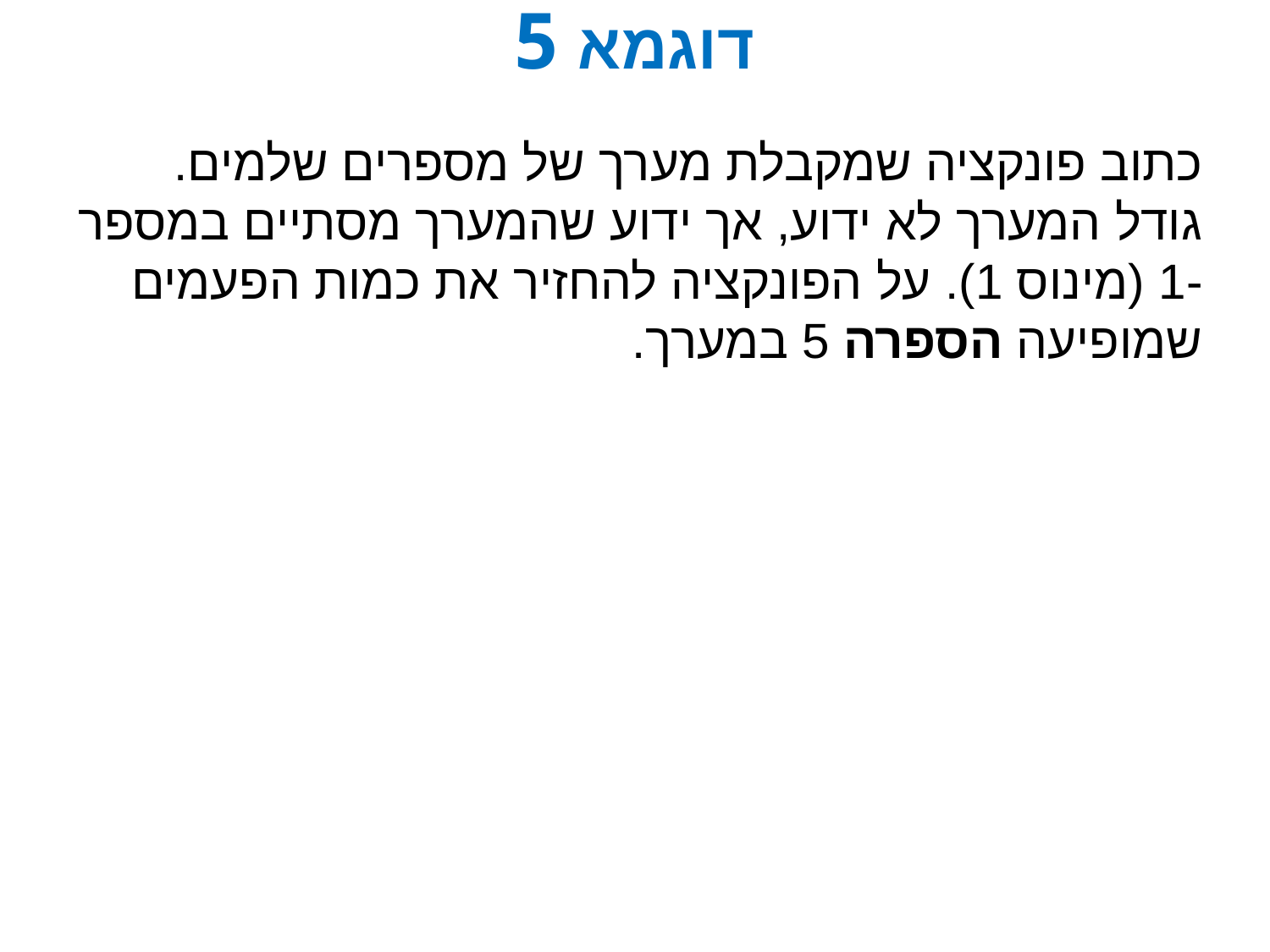

# דוגמא 5

כתוב פונקציה שמקבלת מערך של מספרים שלמים. גודל המערך לא ידוע, אך ידוע שהמערך מסתיים במספר -1 (מינוס 1). על הפונקציה להחזיר את כמות הפעמים שמופיעה הספרה 5 במערך.